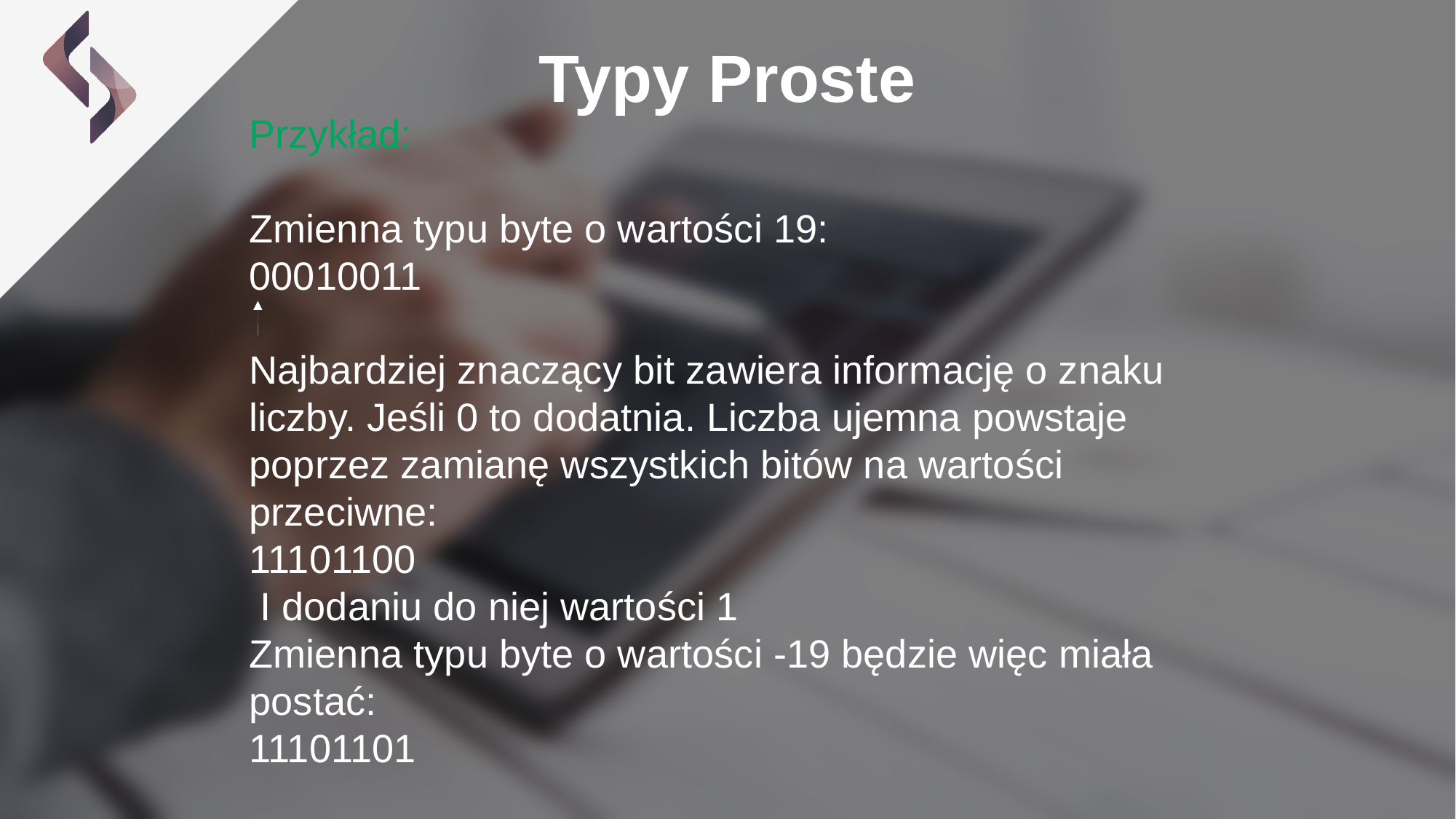

Typy Proste
Przykład:

Zmienna typu byte o wartości 19:
00010011

Najbardziej znaczący bit zawiera informację o znaku liczby. Jeśli 0 to dodatnia. Liczba ujemna powstaje poprzez zamianę wszystkich bitów na wartości przeciwne:
11101100
 I dodaniu do niej wartości 1
Zmienna typu byte o wartości -19 będzie więc miała postać:
11101101